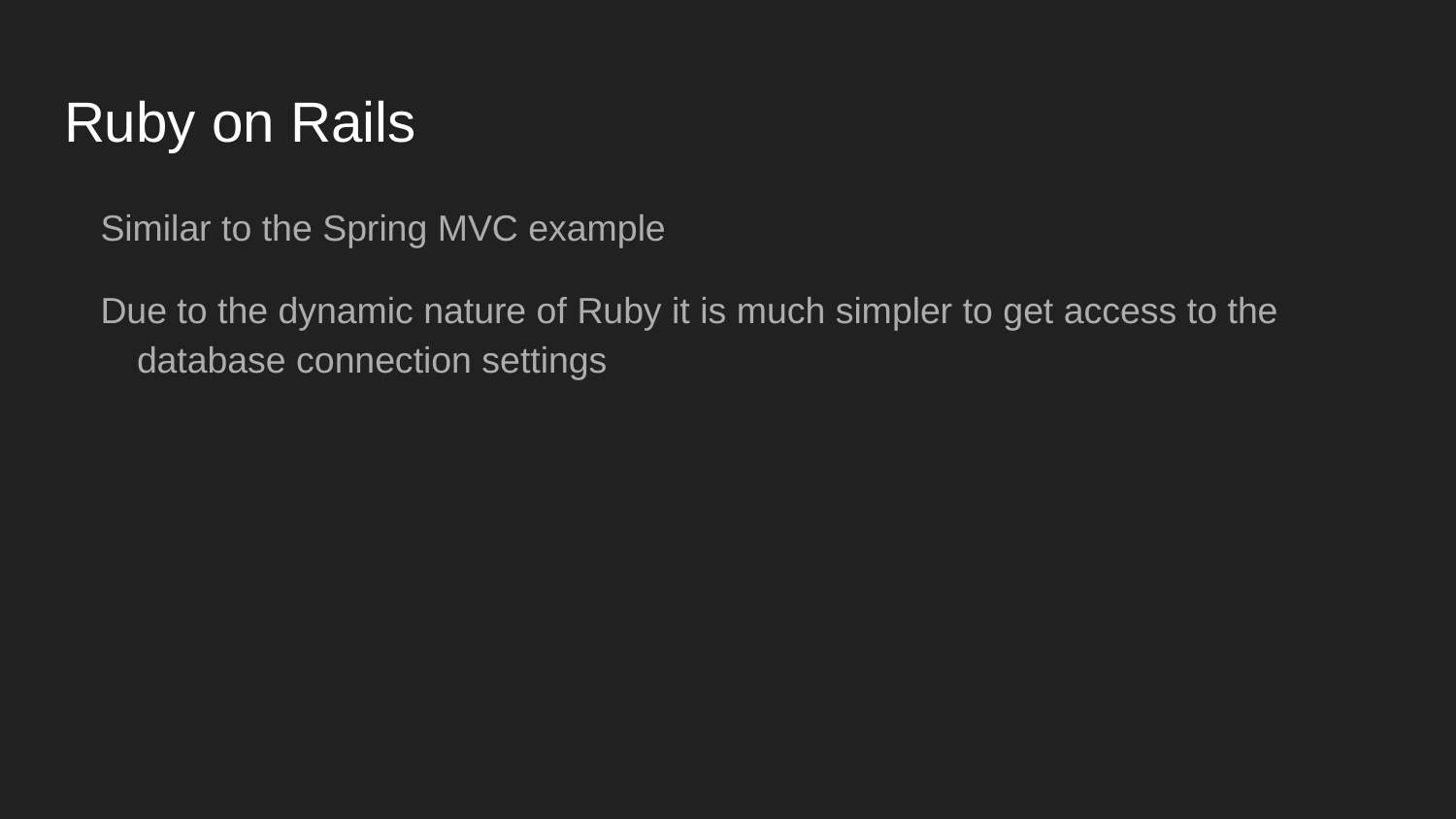

# Ruby on Rails
Similar to the Spring MVC example
Due to the dynamic nature of Ruby it is much simpler to get access to the database connection settings